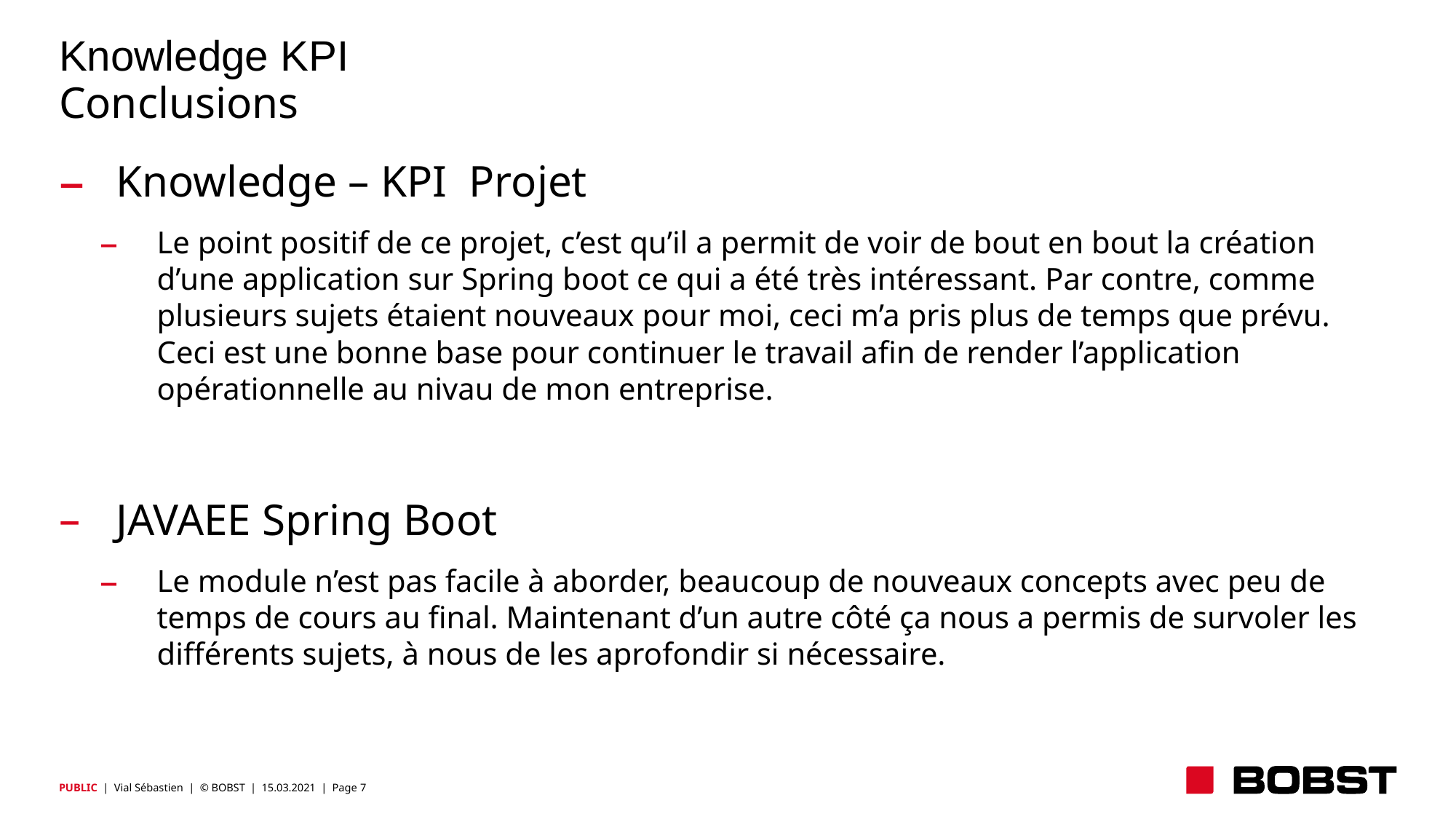

# Knowledge KPI
Conclusions
Knowledge – KPI  Projet
Le point positif de ce projet, c’est qu’il a permit de voir de bout en bout la création d’une application sur Spring boot ce qui a été très intéressant. Par contre, comme plusieurs sujets étaient nouveaux pour moi, ceci m’a pris plus de temps que prévu. Ceci est une bonne base pour continuer le travail afin de render l’application opérationnelle au nivau de mon entreprise.

JAVAEE Spring Boot
Le module n’est pas facile à aborder, beaucoup de nouveaux concepts avec peu de temps de cours au final. Maintenant d’un autre côté ça nous a permis de survoler les différents sujets, à nous de les aprofondir si nécessaire.